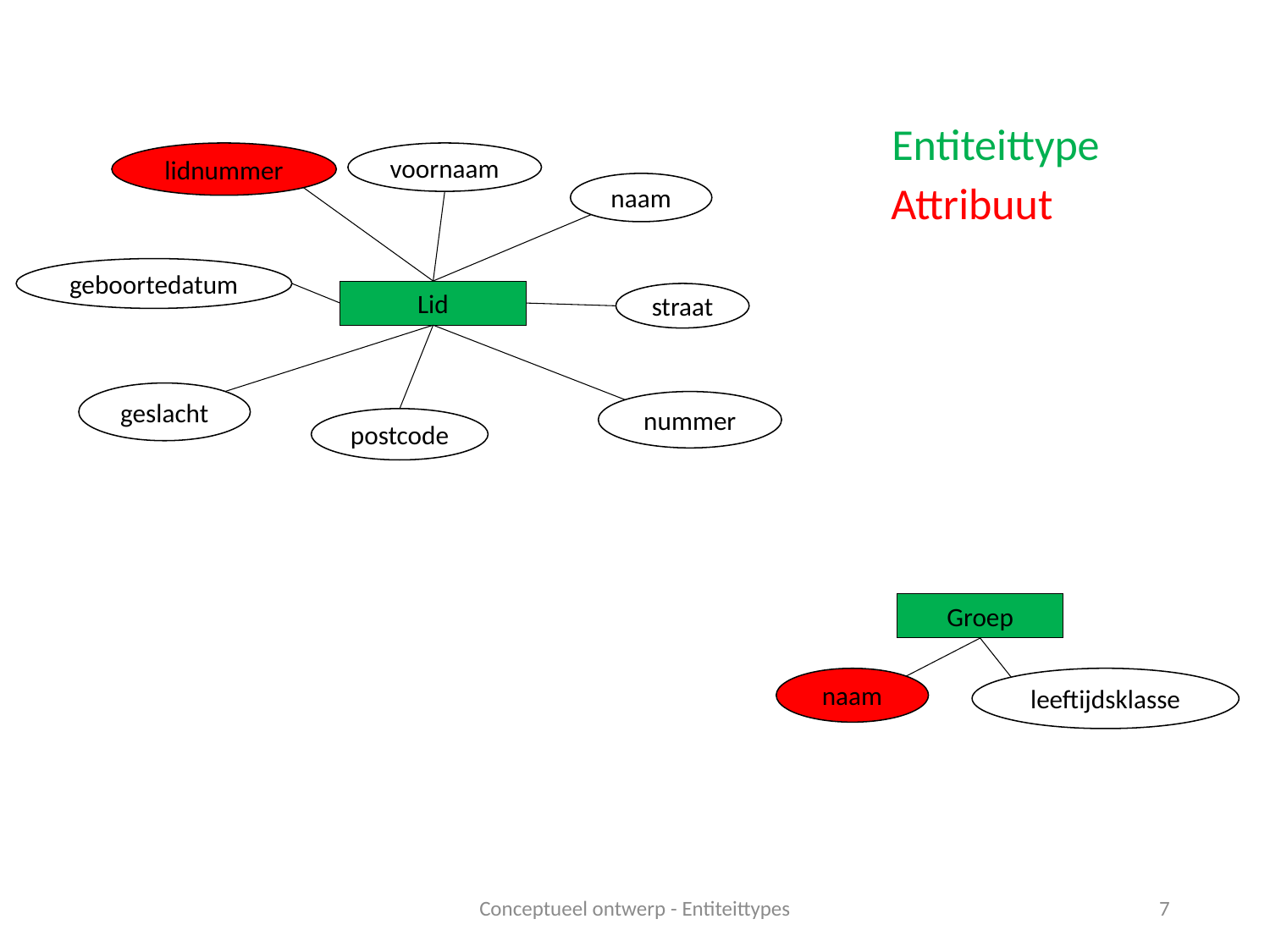

Entiteittype
lidnummer
voornaam
Attribuut
naam
geboortedatum
Lid
straat
geslacht
nummer
postcode
Groep
naam
leeftijdsklasse
Conceptueel ontwerp - Entiteittypes
7